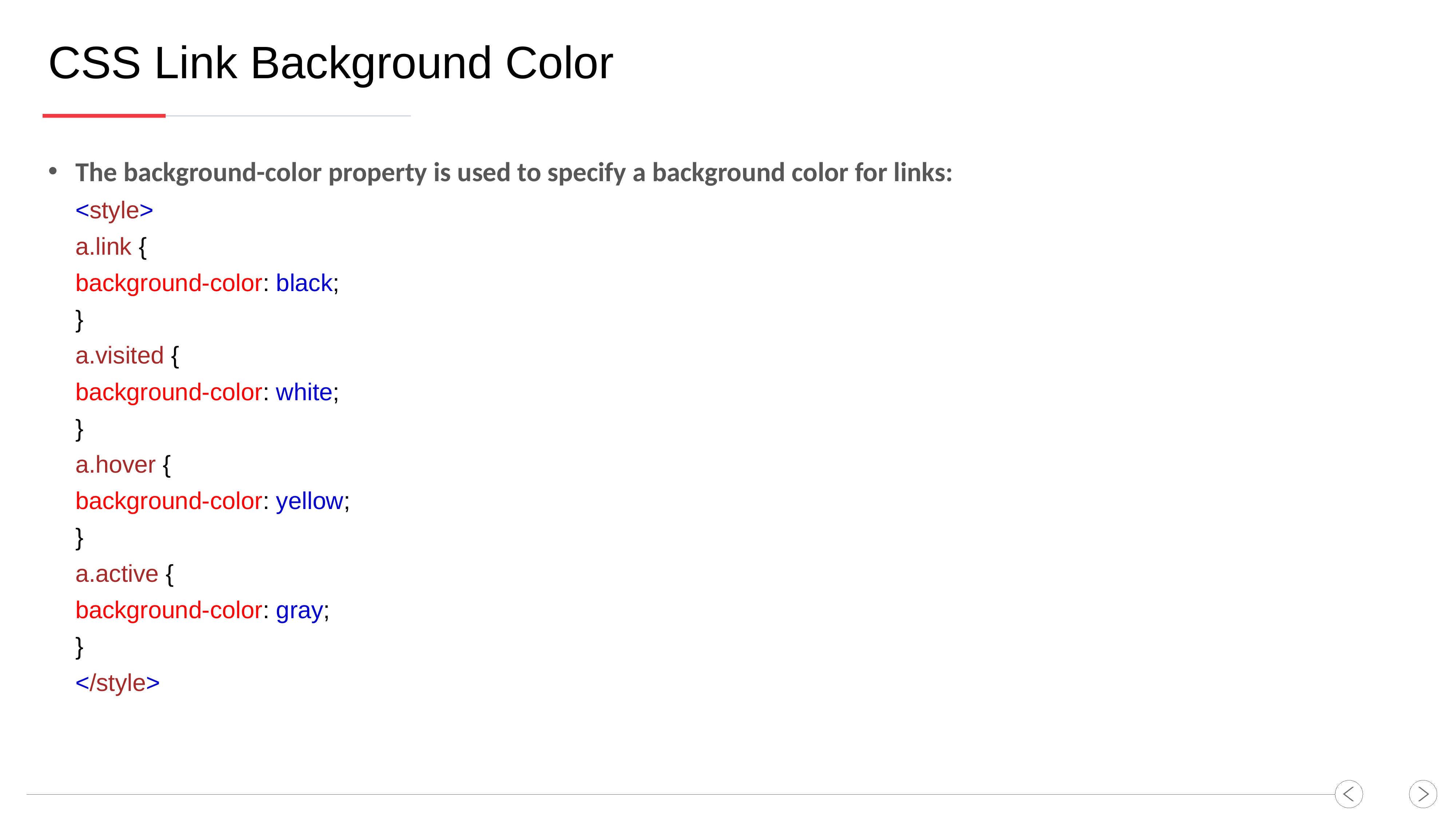

CSS Link Background Color
The background-color property is used to specify a background color for links:
<style>
a.link {
background-color: black;
}
a.visited {
background-color: white;
}
a.hover {
background-color: yellow;
}
a.active {
background-color: gray;
}
</style>